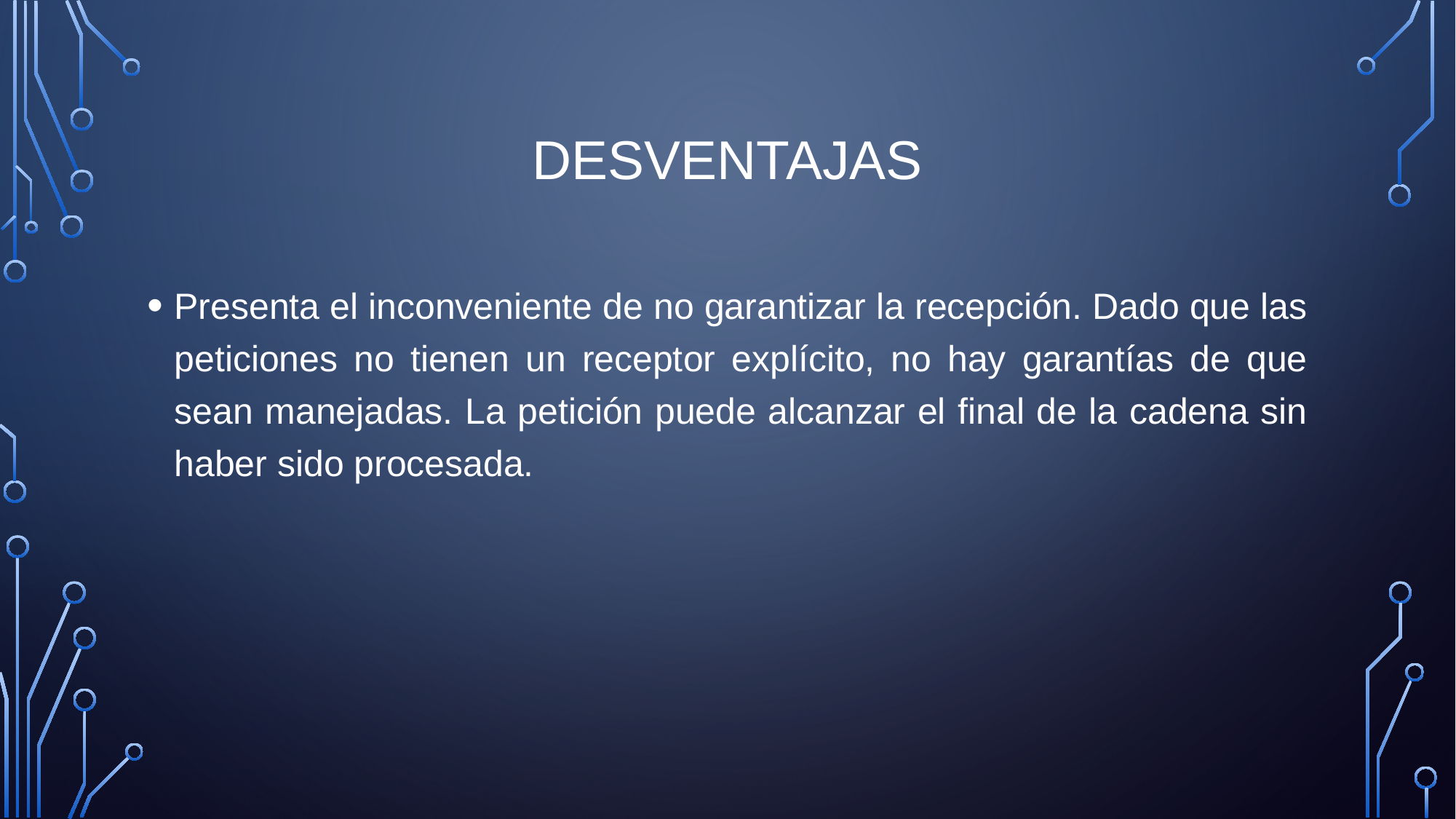

# Desventajas
Presenta el inconveniente de no garantizar la recepción. Dado que las peticiones no tienen un receptor explícito, no hay garantías de que sean manejadas. La petición puede alcanzar el final de la cadena sin haber sido procesada.